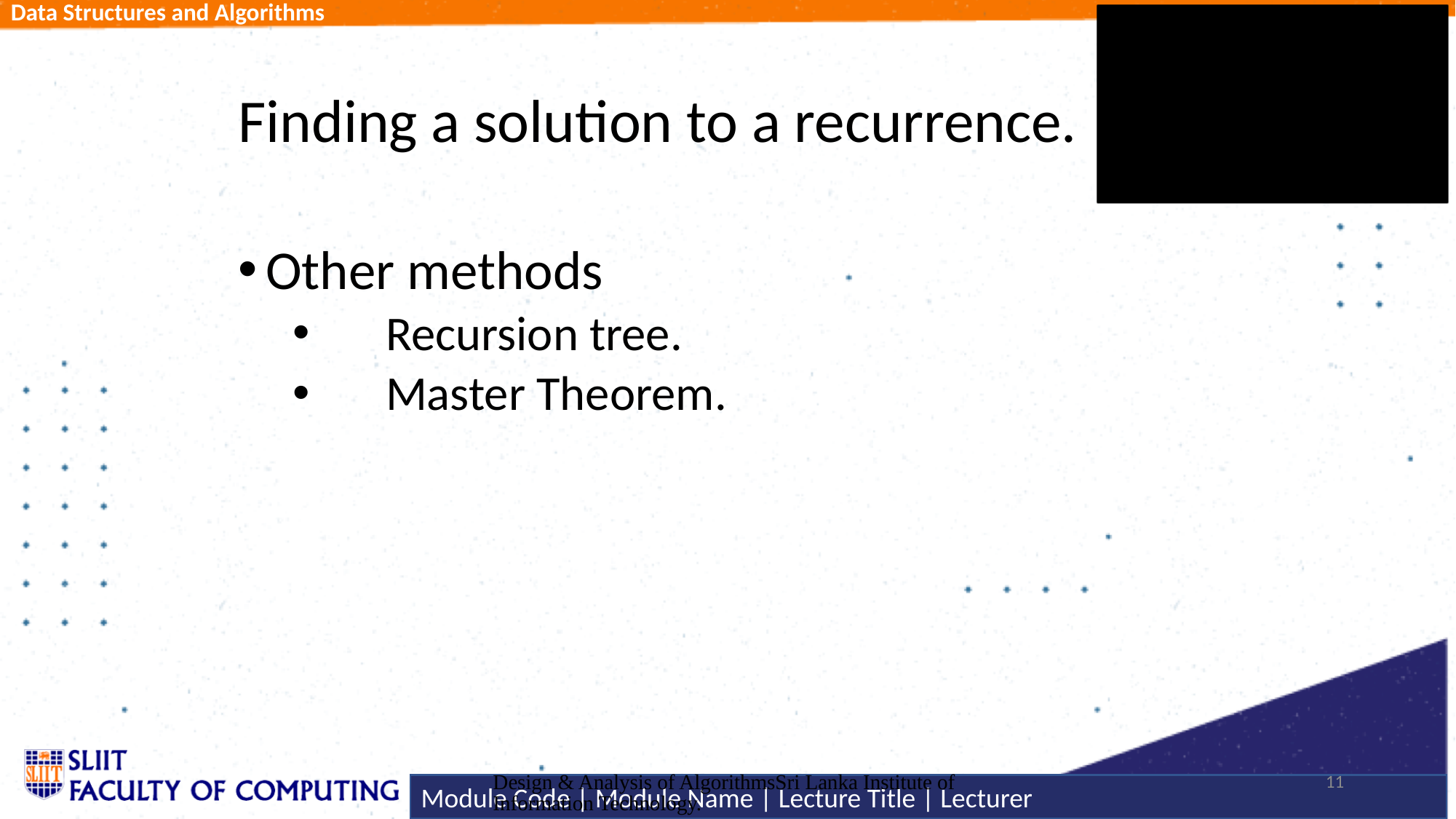

# Finding a solution to a recurrence.
Other methods
      Recursion tree.
      Master Theorem.

Design & Analysis of AlgorithmsSri Lanka Institute of Information Technology.
11